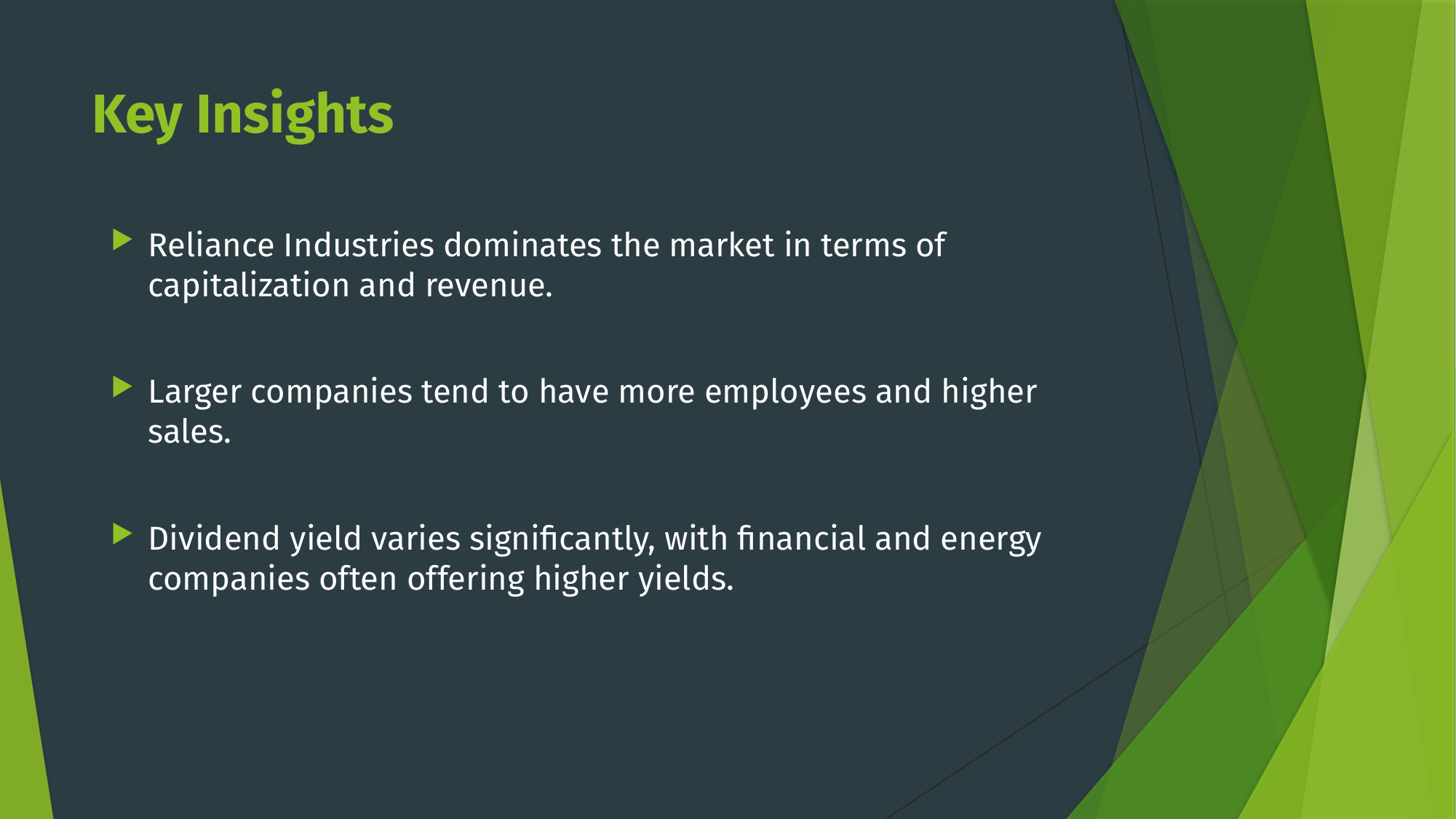

# Key Insights
Reliance Industries dominates the market in terms of capitalization and revenue.

Larger companies tend to have more employees and higher sales.

Dividend yield varies significantly, with financial and energy companies often offering higher yields.